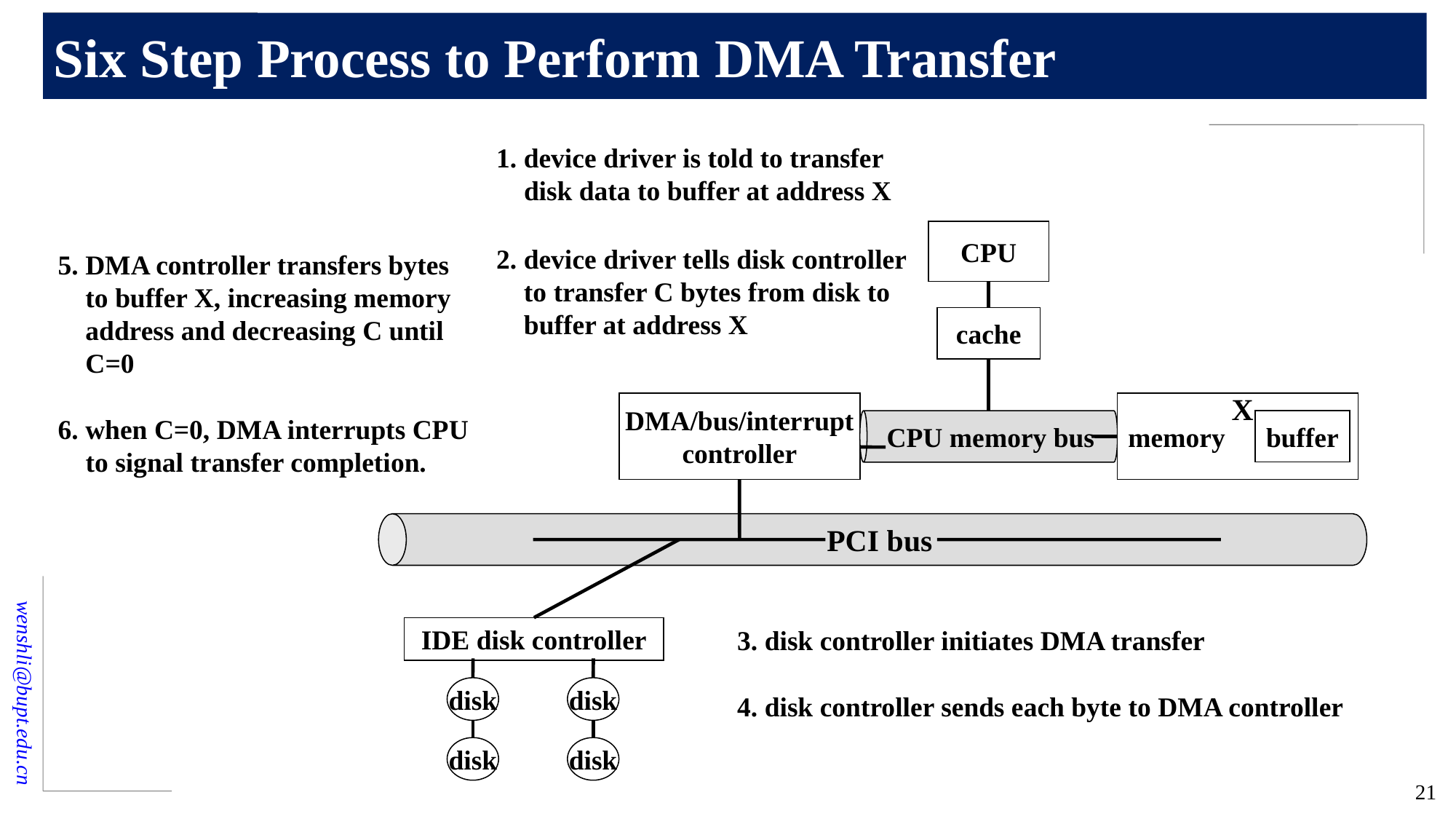

# Six Step Process to Perform DMA Transfer
PCI bus
1. device driver is told to transfer
    disk data to buffer at address X
CPU
2. device driver tells disk controller
    to transfer C bytes from disk to
    buffer at address X
5. DMA controller transfers bytes
    to buffer X, increasing memory
    address and decreasing C until
    C=0
cache
CPU memory bus
X
DMA/bus/interrupt
controller
memory
buffer
6. when C=0, DMA interrupts CPU
    to signal transfer completion.

3. disk controller initiates DMA transfer
IDE disk controller

disk
disk
4. disk controller sends each byte to DMA controller
disk
disk
21